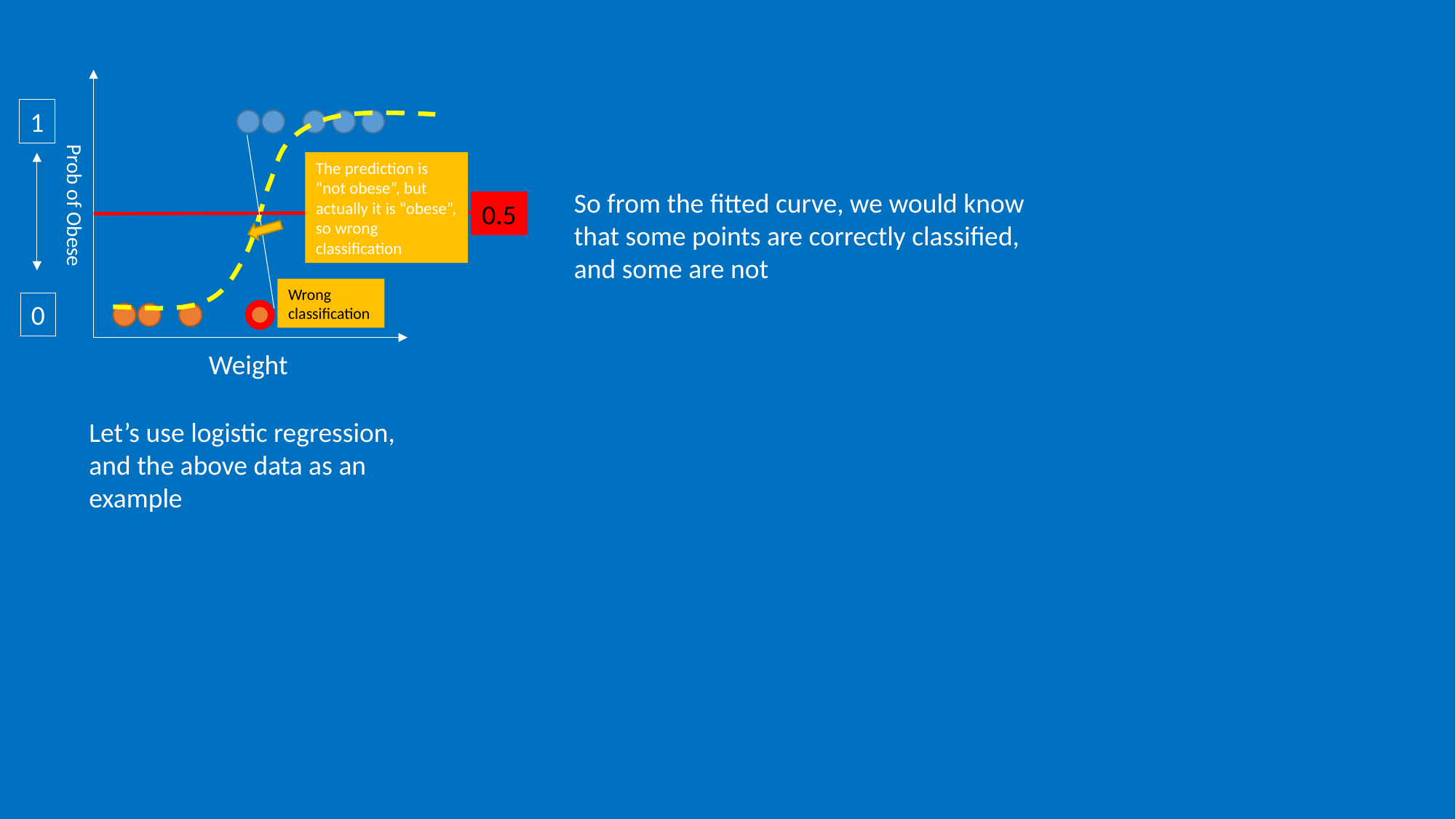

1

The prediction is “not obese”, but actually it is “obese”, so wrong classification
So from the fitted curve, we would know that some points are correctly classified, and some are not
Prob of Obese
0.5

Wrong classification
0

Weight
Let’s use logistic regression, and the above data as an example